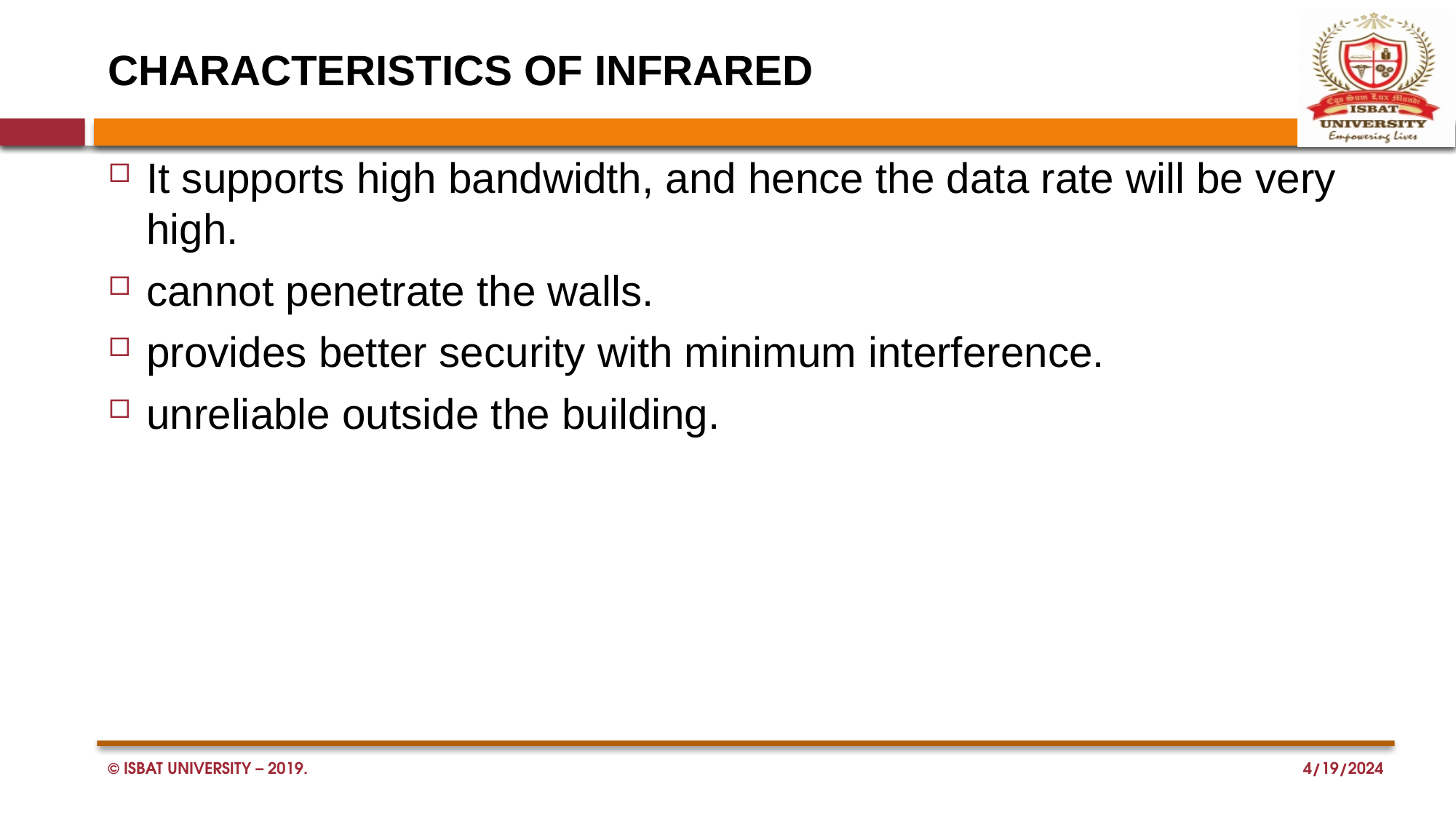

# CHARACTERISTICS OF INFRARED
It supports high bandwidth, and hence the data rate will be very high.
cannot penetrate the walls.
provides better security with minimum interference.
unreliable outside the building.